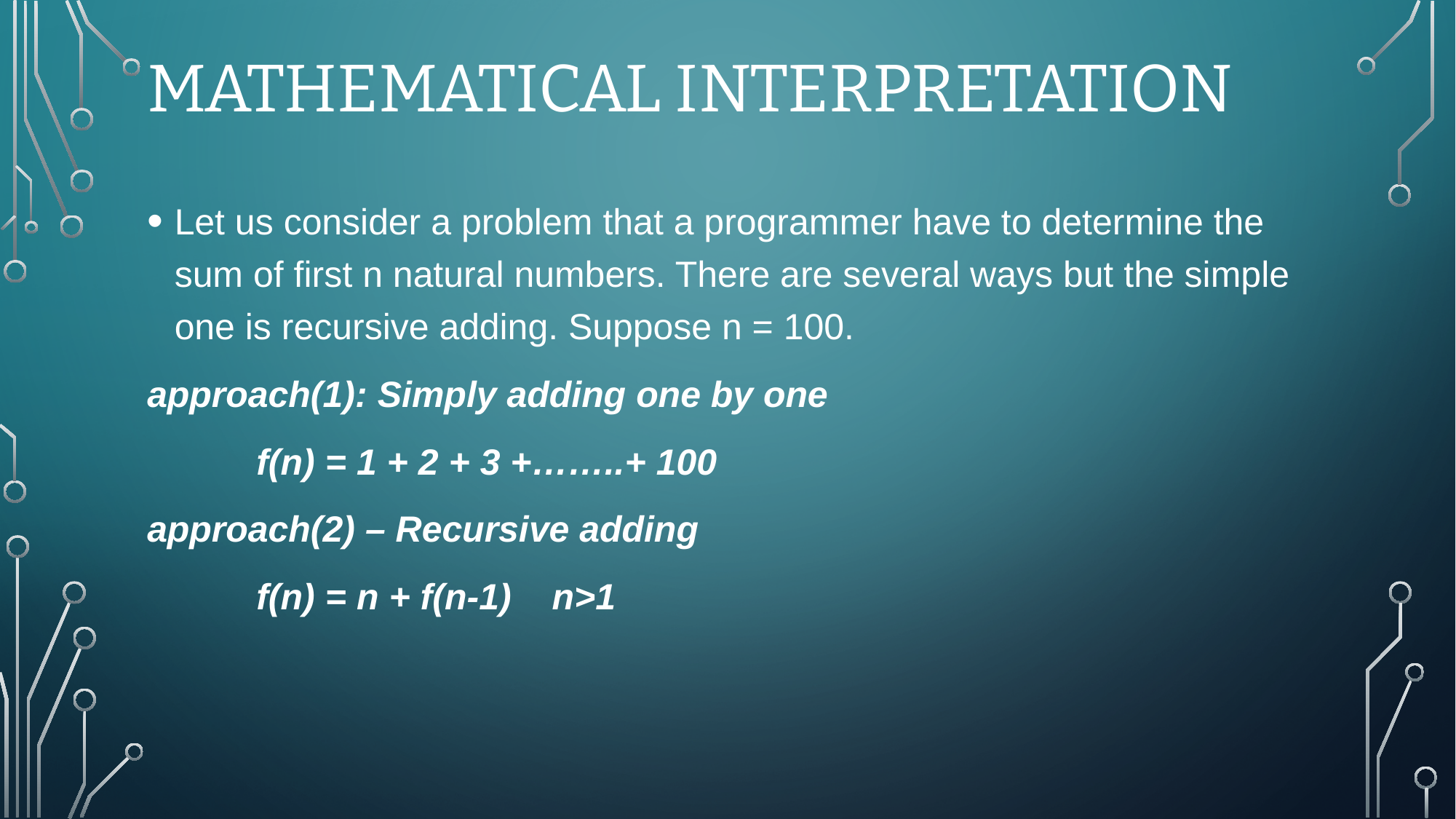

# Mathematical interpretation
Let us consider a problem that a programmer have to determine the sum of first n natural numbers. There are several ways but the simple one is recursive adding. Suppose n = 100.
approach(1): Simply adding one by one
	f(n) = 1 + 2 + 3 +……..+ 100
approach(2) – Recursive adding
	f(n) = n + f(n-1)    n>1